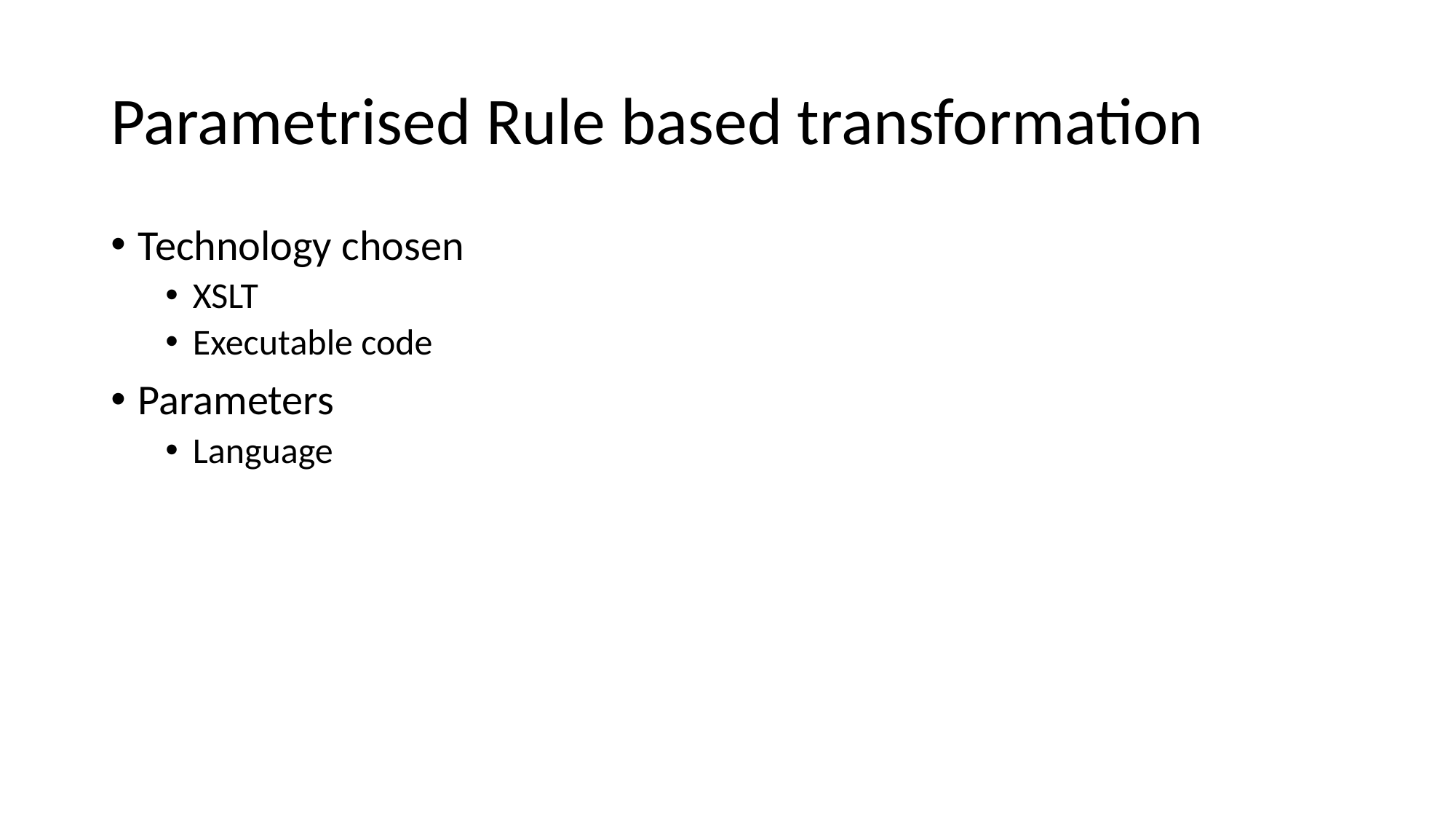

# Parametrised Rule based transformation
Technology chosen
XSLT
Executable code
Parameters
Language